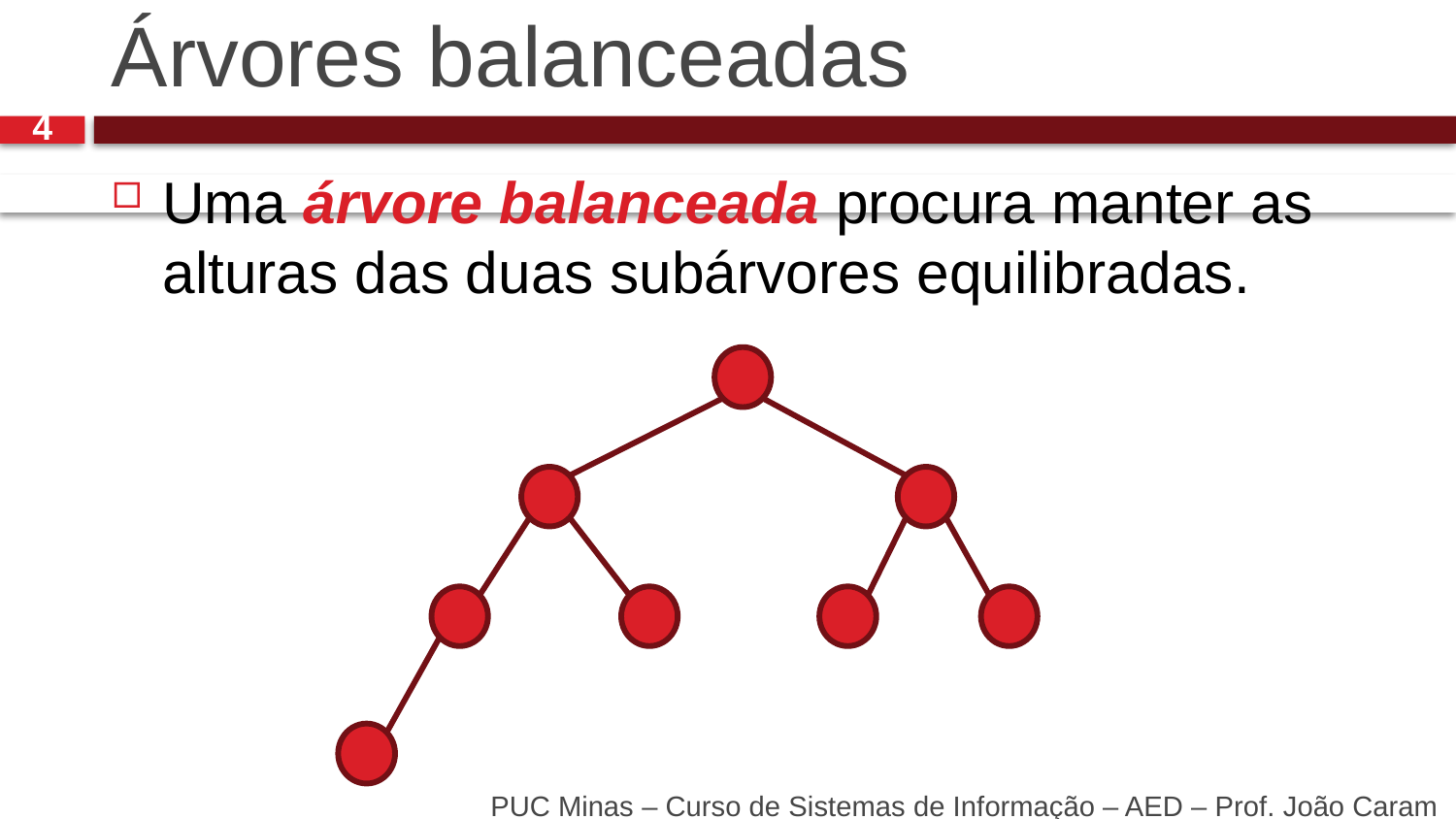

# Árvores balanceadas
4
Uma árvore balanceada procura manter as alturas das duas subárvores equilibradas.

PUC Minas – Curso de Sistemas de Informação – AED – Prof. João Caram